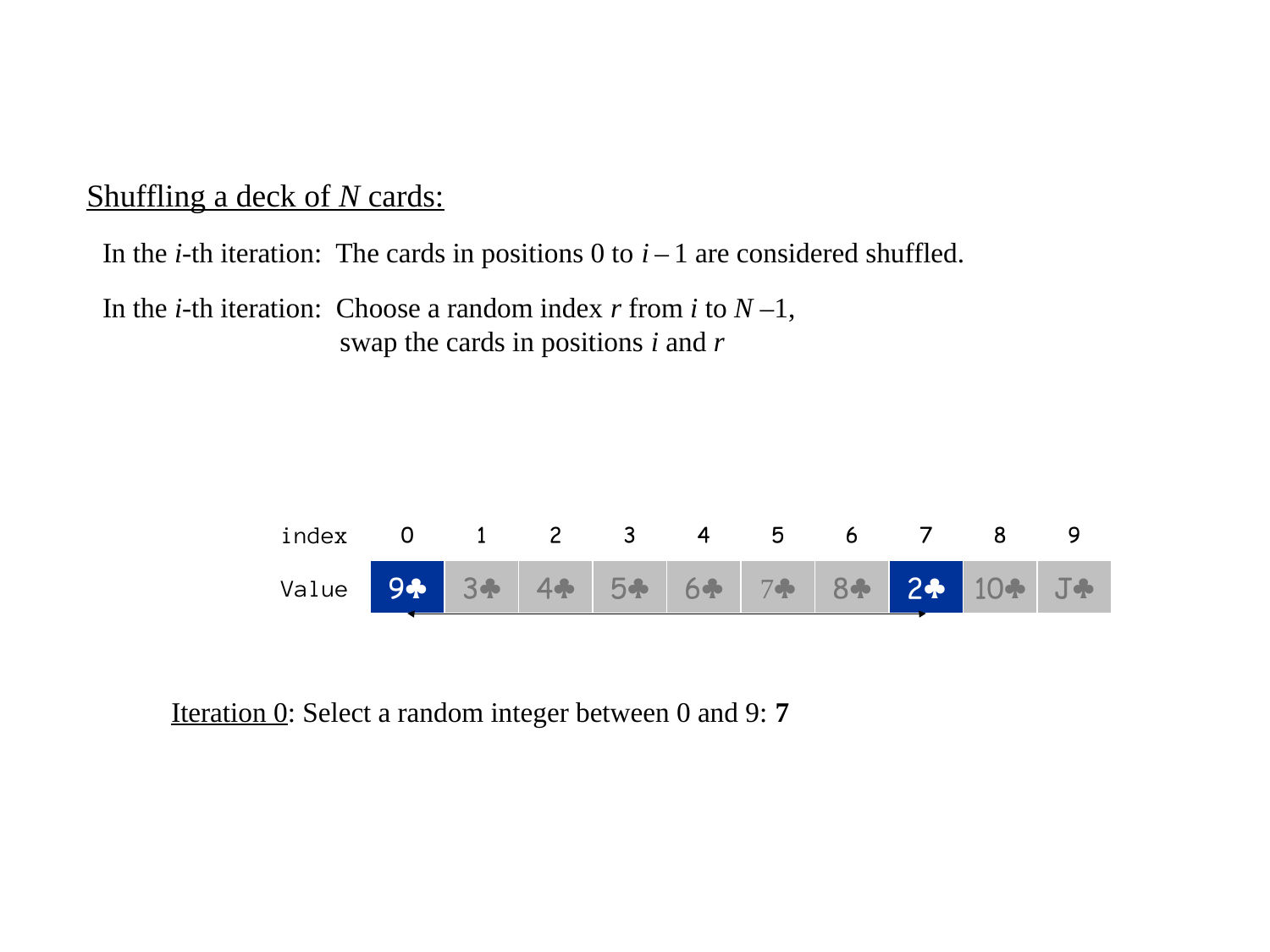

index
0
1
2
3
4
5
6
7
8
9
Value
2♣
9♣
3♣
4♣
5♣
6♣
7♣
8♣
9♣
2♣
10♣
J♣
Iteration 0: Select a random integer between 0 and 9: 7